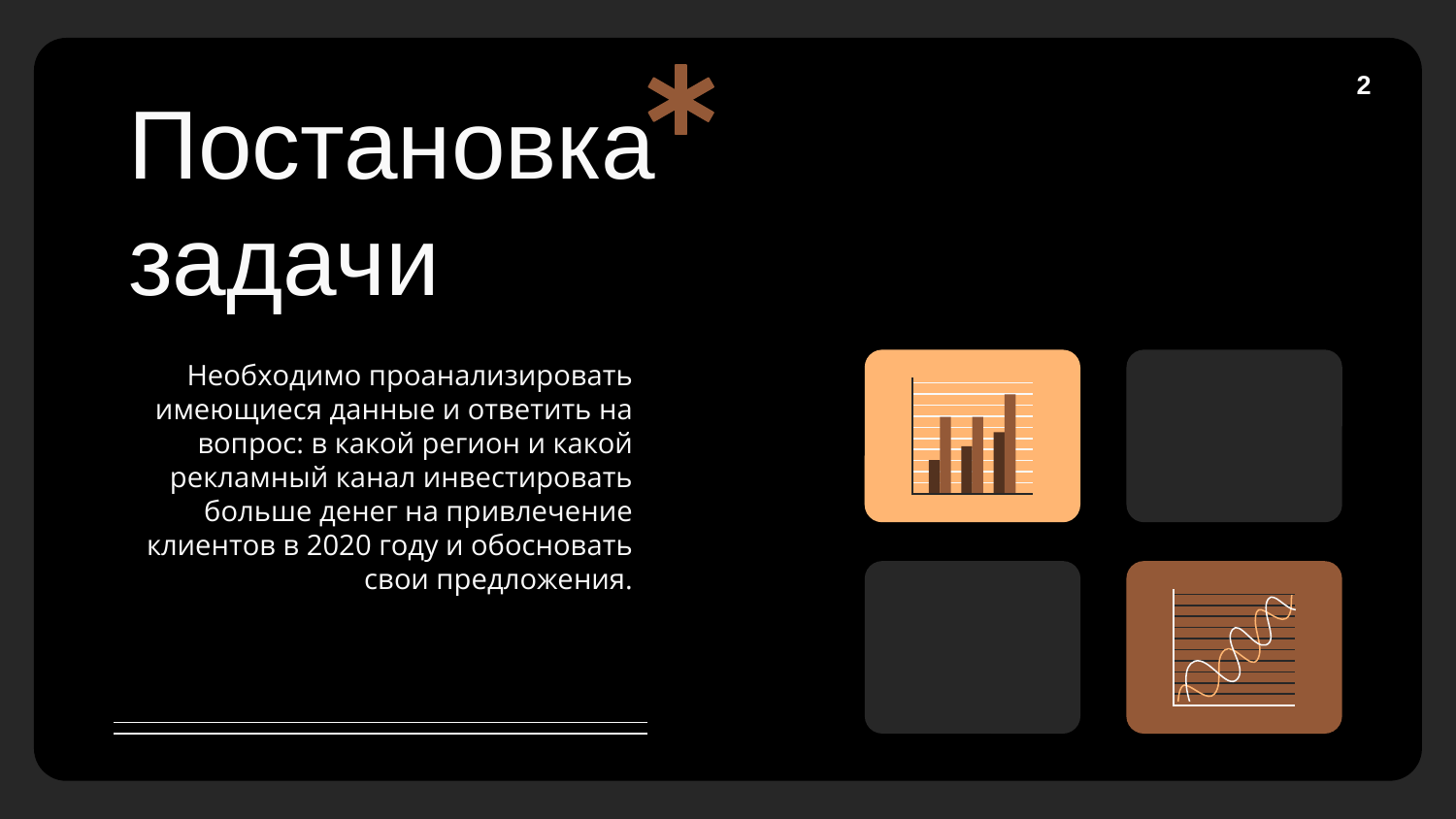

2

# Постановка задачи
Необходимо проанализировать имеющиеся данные и ответить на вопрос: в какой регион и какой рекламный канал инвестировать больше денег на привлечение клиентов в 2020 году и обосновать свои предложения.